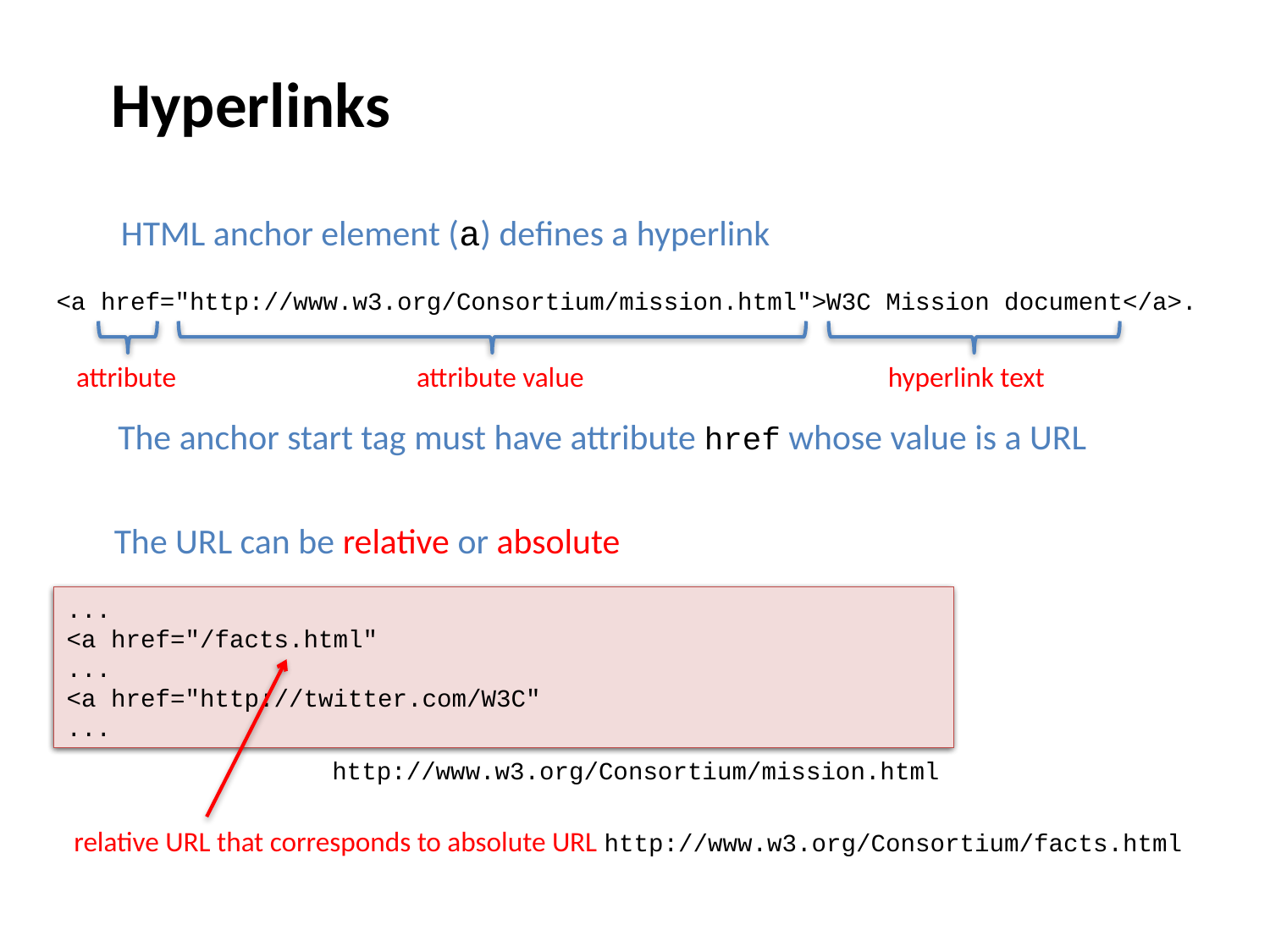

Hyperlinks
Introduction to Computing Using Python

HTML anchor element (a) defines a hyperlink
<a href="http://www.w3.org/Consortium/mission.html">W3C Mission document</a>.

 hyperlink text
  attribute
attribute value
The anchor start tag must have attribute href whose value is a URL
The URL can be relative or absolute
...
<a href="/Consortium/facts.html"
...
<a href="http://twitter.com/W3C"
...
...
<a href="/facts.html"
...
<a href="http://twitter.com/W3C"
...
http://www.w3.org/Consortium/mission.html
relative URL that corresponds to absolute URL http://www.w3.org/Consortium/facts.html